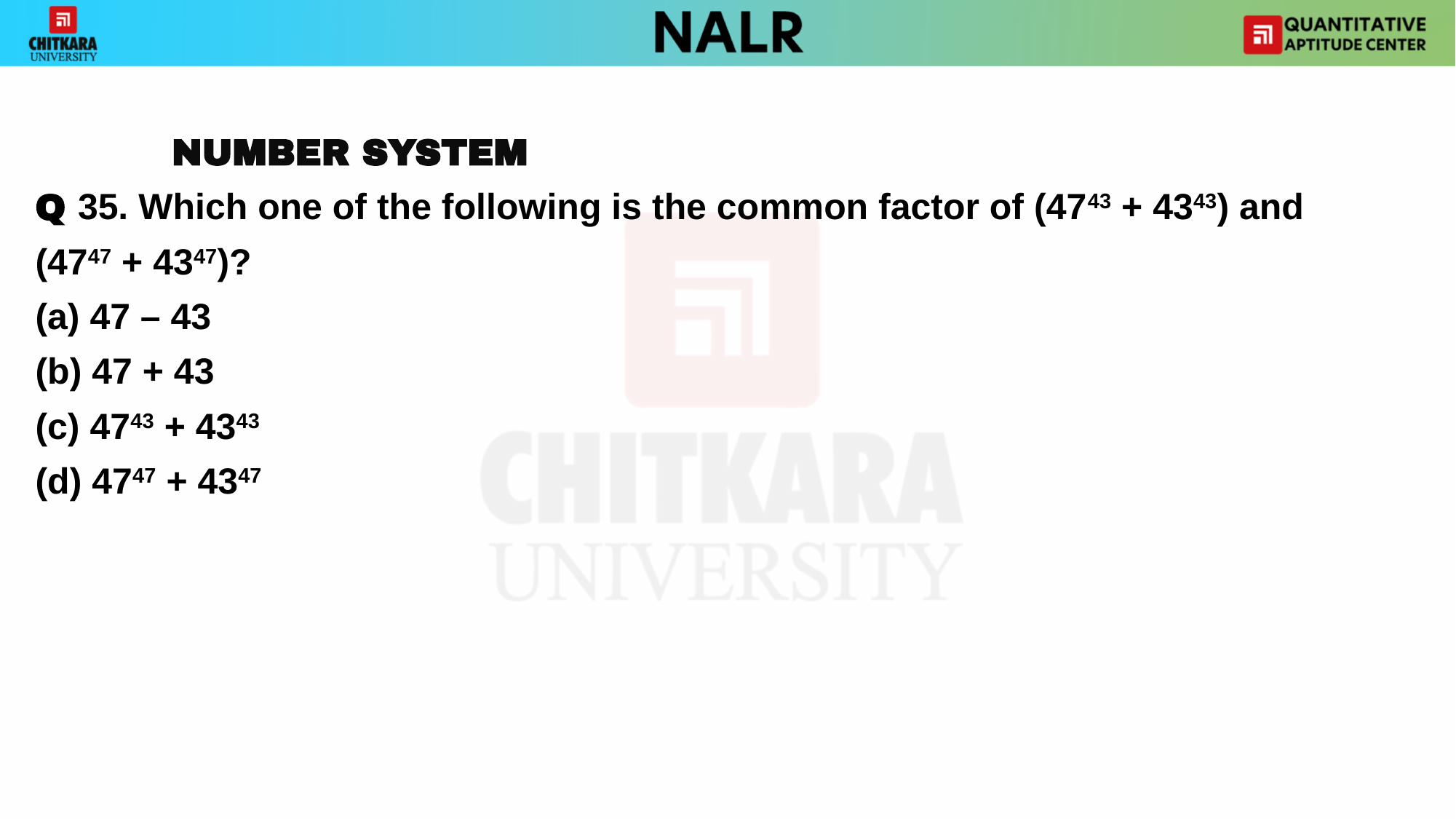

NUMBER SYSTEM
Q 35. Which one of the following is the common factor of (4743 + 4343) and
(4747 + 4347)?
47 – 43
(b) 47 + 43
(c) 4743 + 4343
(d) 4747 + 4347